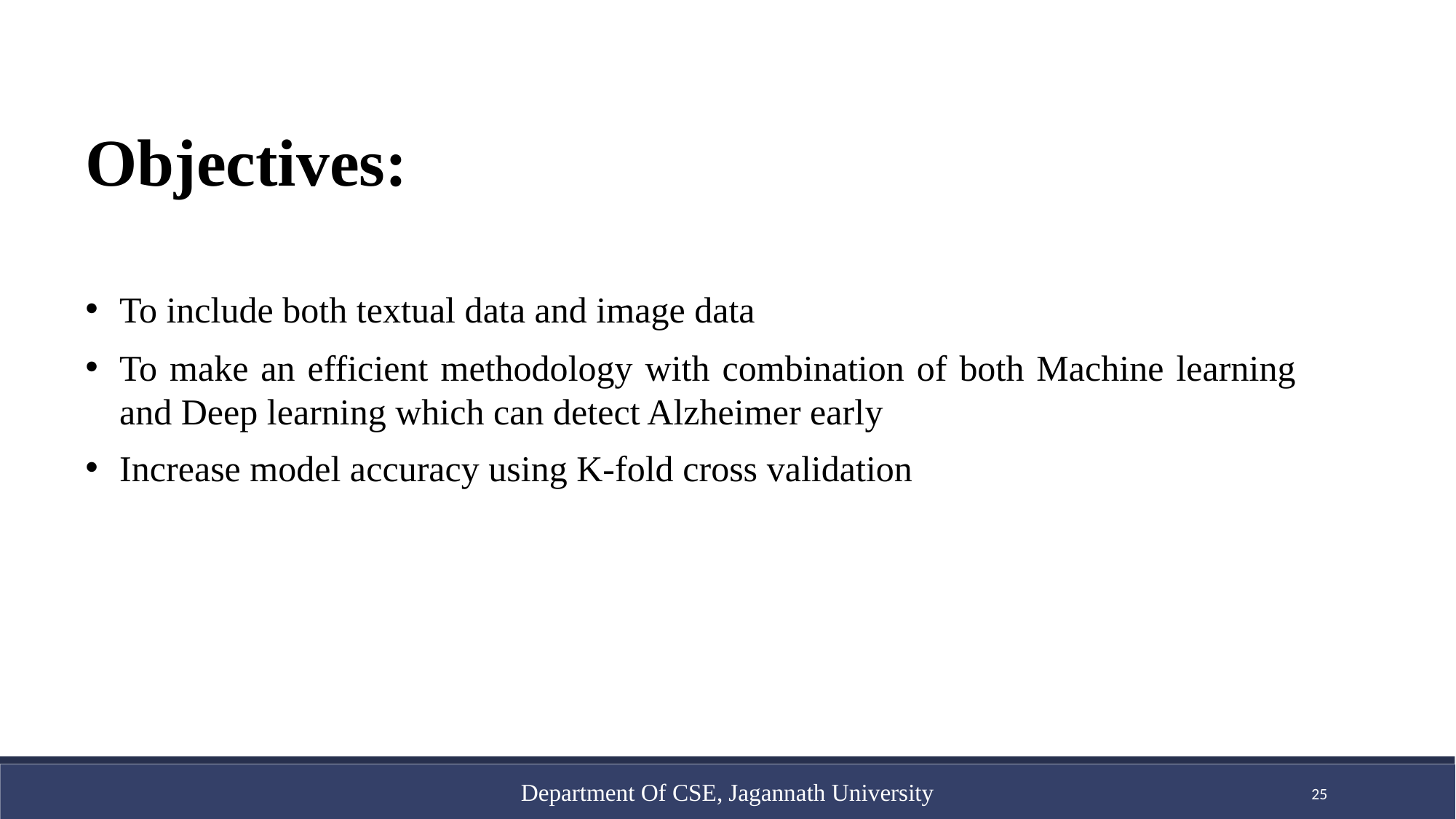

Objectives:
To include both textual data and image data

To make an efficient methodology with combination of both Machine learning and Deep learning which can detect Alzheimer early

Increase model accuracy using K-fold cross validation

Department Of CSE, Jagannath University
25